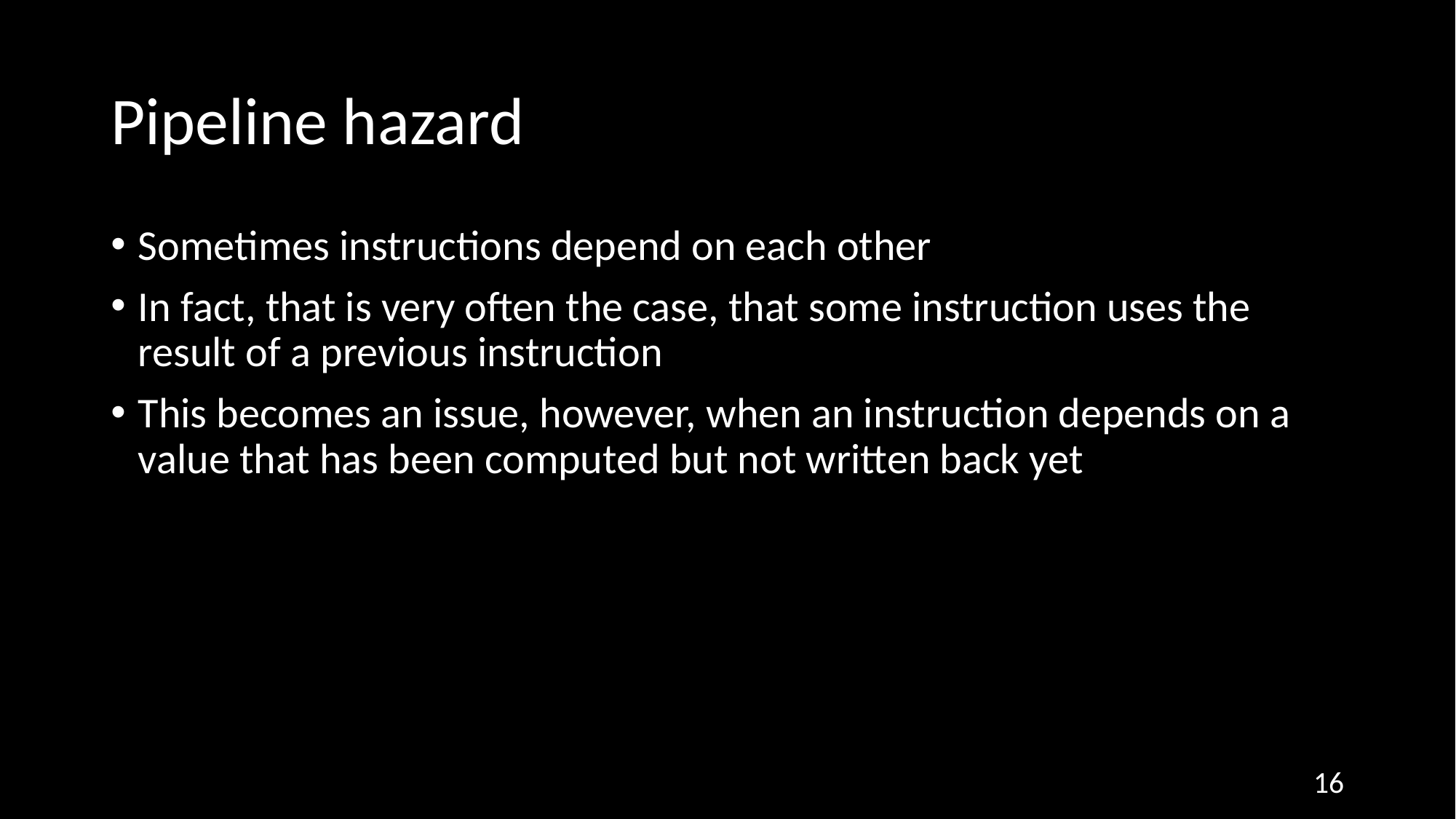

# Pipeline hazard
Sometimes instructions depend on each other
In fact, that is very often the case, that some instruction uses the result of a previous instruction
This becomes an issue, however, when an instruction depends on a value that has been computed but not written back yet
16